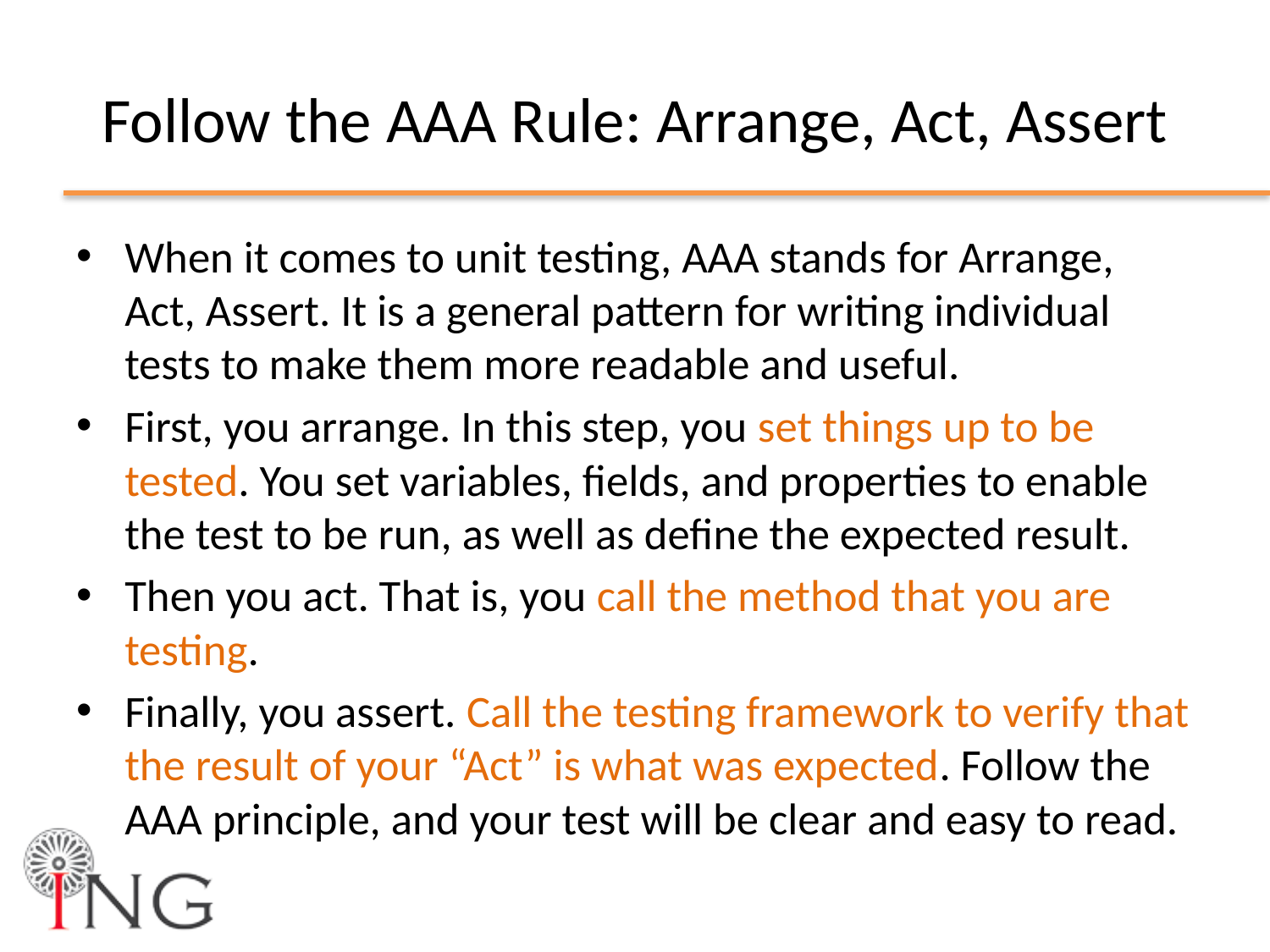

# Follow the AAA Rule: Arrange, Act, Assert
When it comes to unit testing, AAA stands for Arrange, Act, Assert. It is a general pattern for writing individual tests to make them more readable and useful.
First, you arrange. In this step, you set things up to be tested. You set variables, fields, and properties to enable the test to be run, as well as define the expected result.
Then you act. That is, you call the method that you are testing.
Finally, you assert. Call the testing framework to verify that the result of your “Act” is what was expected. Follow the AAA principle, and your test will be clear and easy to read.